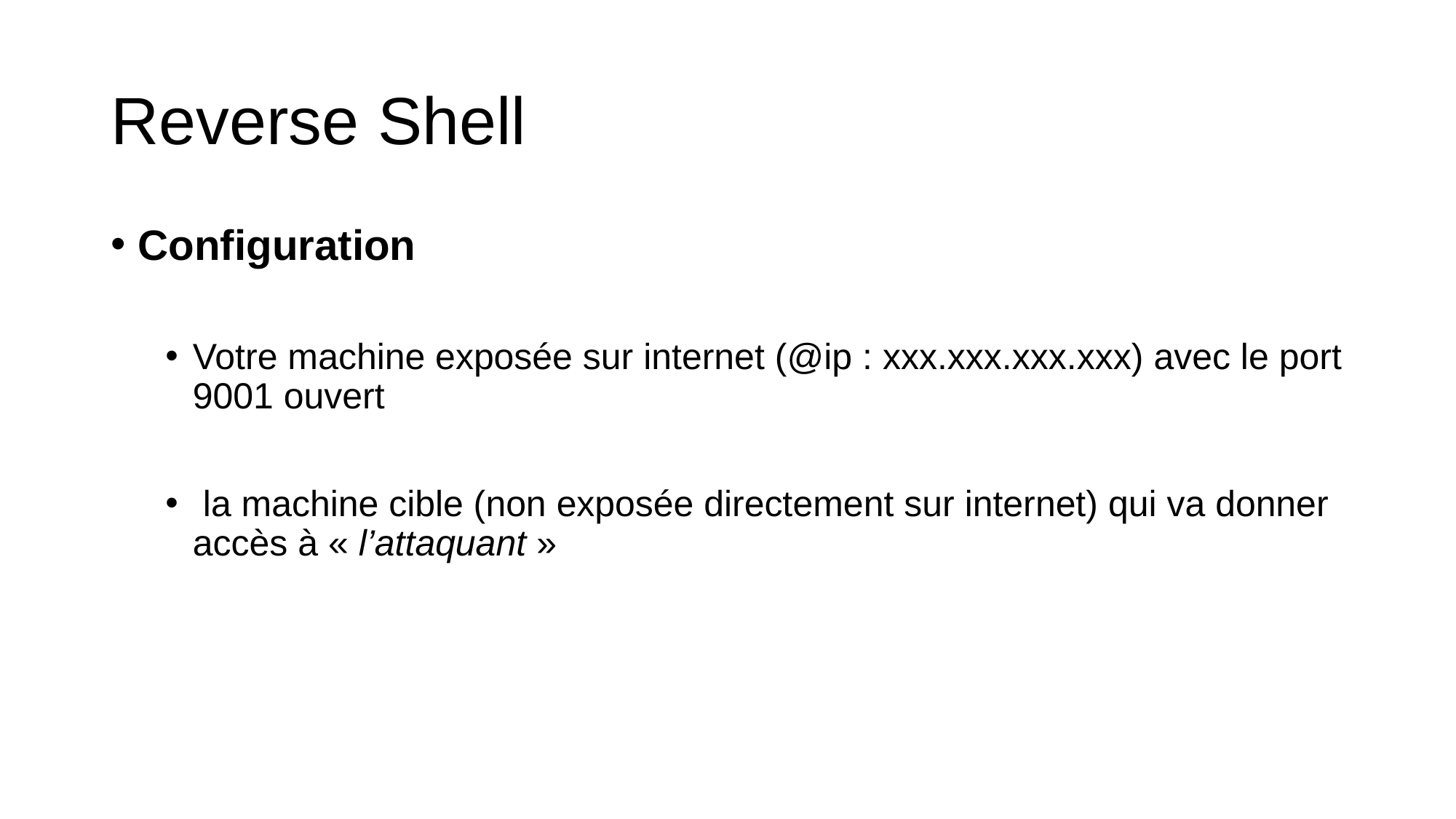

# Reverse Shell
Configuration

Votre machine exposée sur internet (@ip : xxx.xxx.xxx.xxx) avec le port 9001 ouvert

 la machine cible (non exposée directement sur internet) qui va donner accès à « l’attaquant »